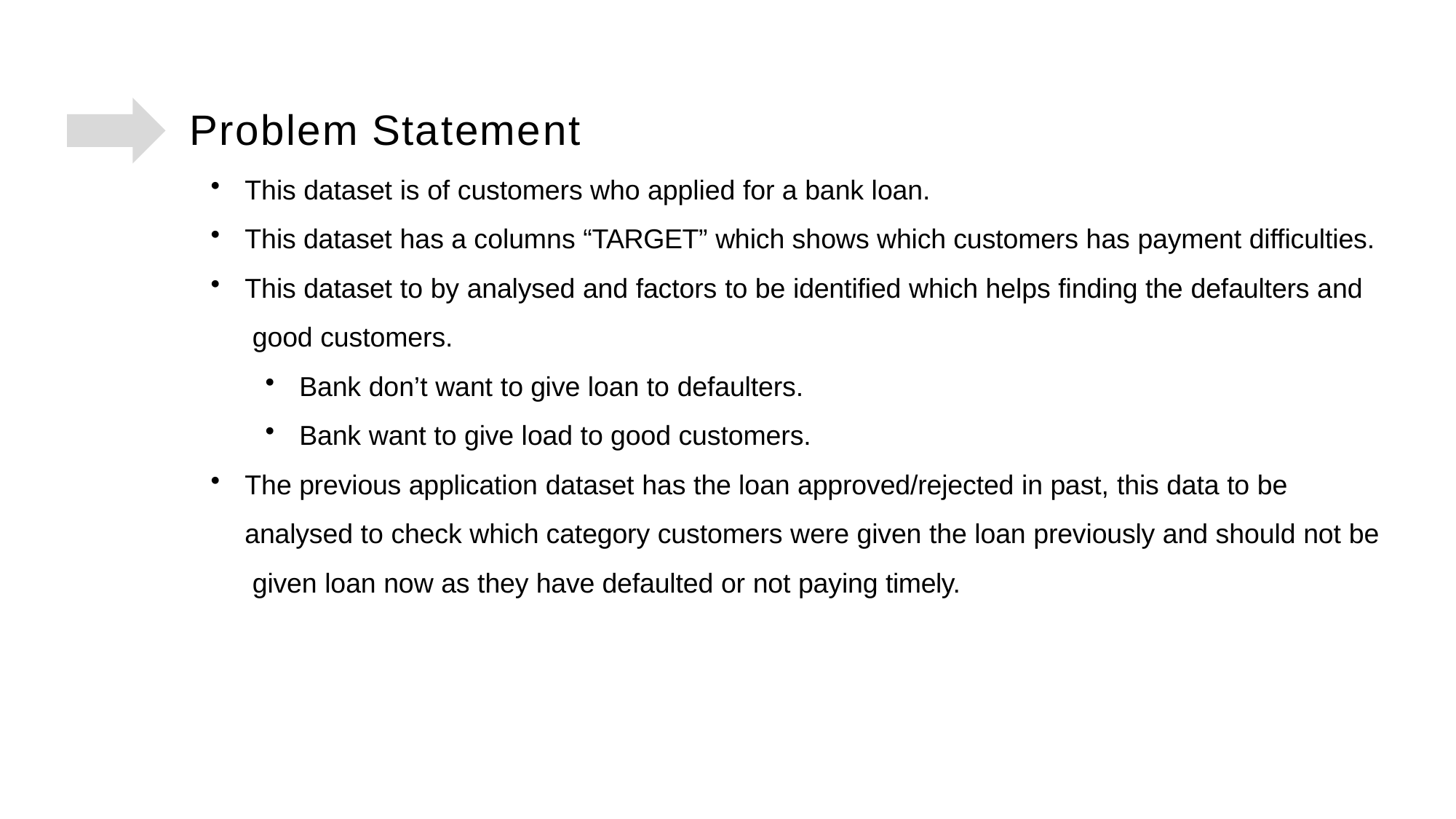

# Problem Statement
This dataset is of customers who applied for a bank loan.
This dataset has a columns “TARGET” which shows which customers has payment difficulties.
This dataset to by analysed and factors to be identified which helps finding the defaulters and  good customers.
Bank don’t want to give loan to defaulters.
Bank want to give load to good customers.
The previous application dataset has the loan approved/rejected in past, this data to be  analysed to check which category customers were given the loan previously and should not be  given loan now as they have defaulted or not paying timely.